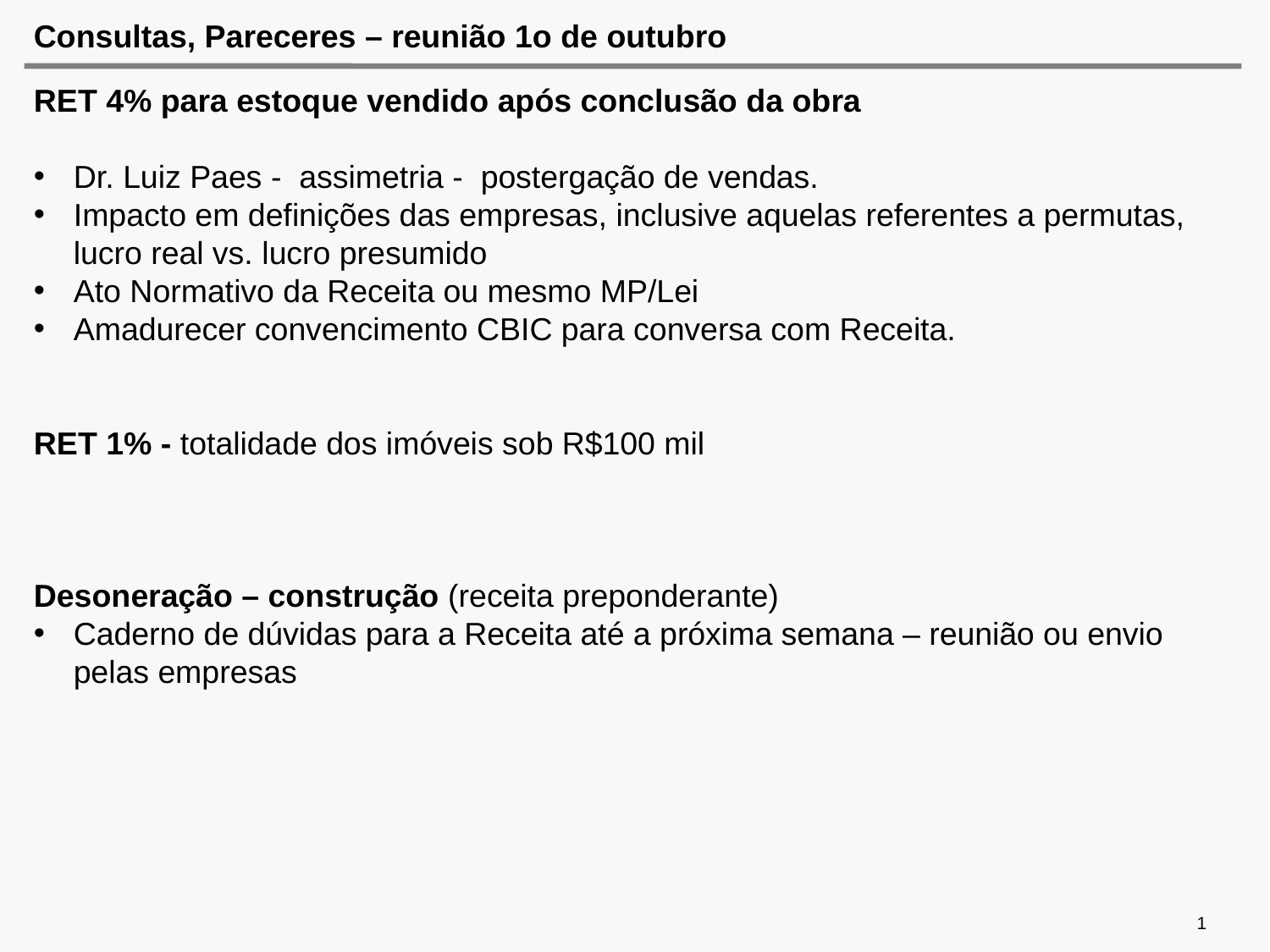

# Consultas, Pareceres – reunião 1o de outubro

RET 4% para estoque vendido após conclusão da obra

Dr. Luiz Paes -  assimetria -  postergação de vendas.
Impacto em definições das empresas, inclusive aquelas referentes a permutas, lucro real vs. lucro presumido
Ato Normativo da Receita ou mesmo MP/Lei
Amadurecer convencimento CBIC para conversa com Receita.

RET 1% - totalidade dos imóveis sob R$100 mil

Desoneração – construção (receita preponderante)
Caderno de dúvidas para a Receita até a próxima semana – reunião ou envio pelas empresas

1